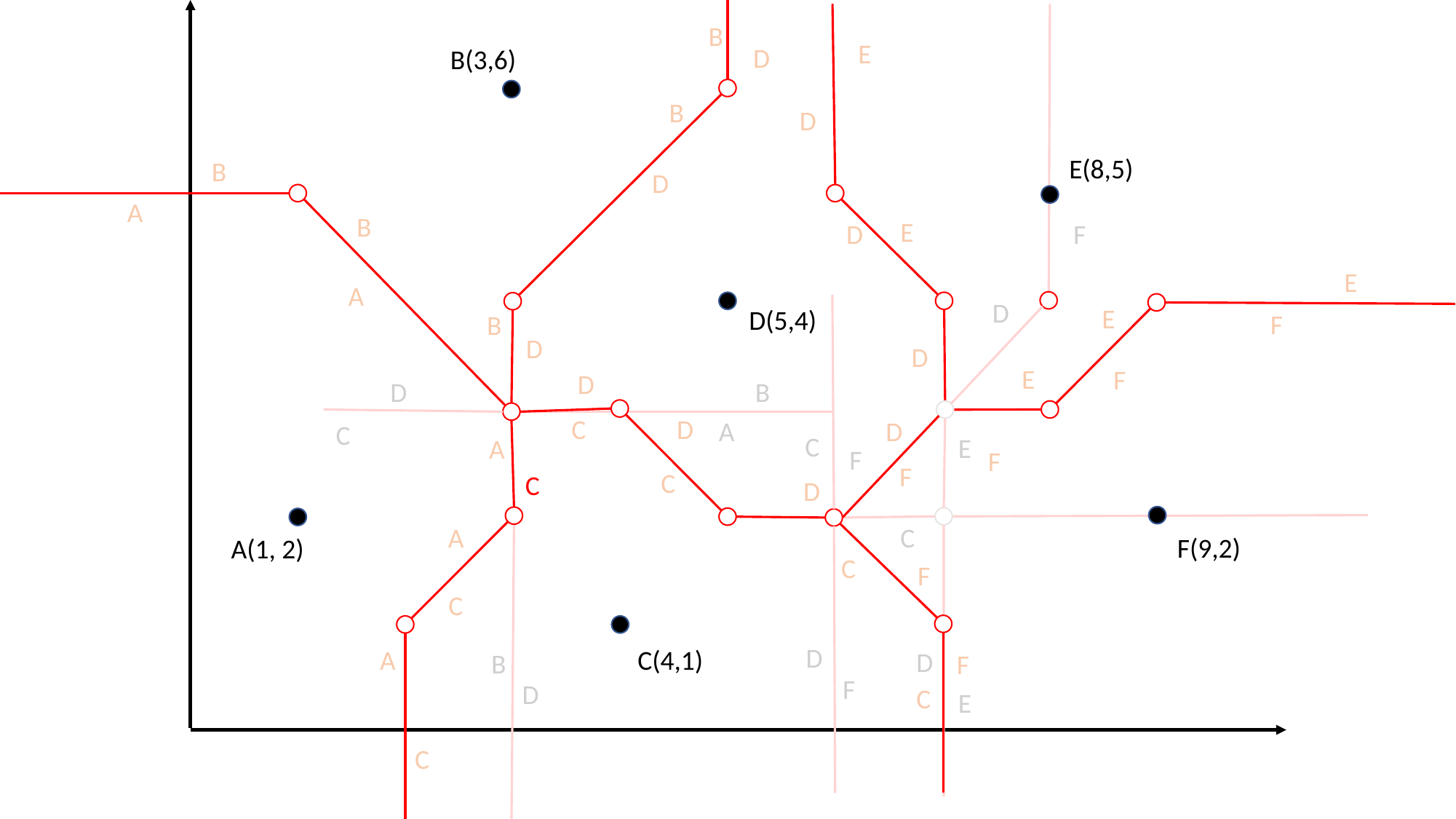

B
E
D
B(3,6)

B
D
E(8,5)
B
D

A
B
E
D
F
E
A
D

E
D(5,4)
F
B
D
D
E
F
D
D
B

D
C
D
A
C
C
E
A
F
F
F
C
C
D

A
C
F(9,2)
A(1, 2)
C
F
C

D
C(4,1)
A
D
B
F
F
D
C
E
C